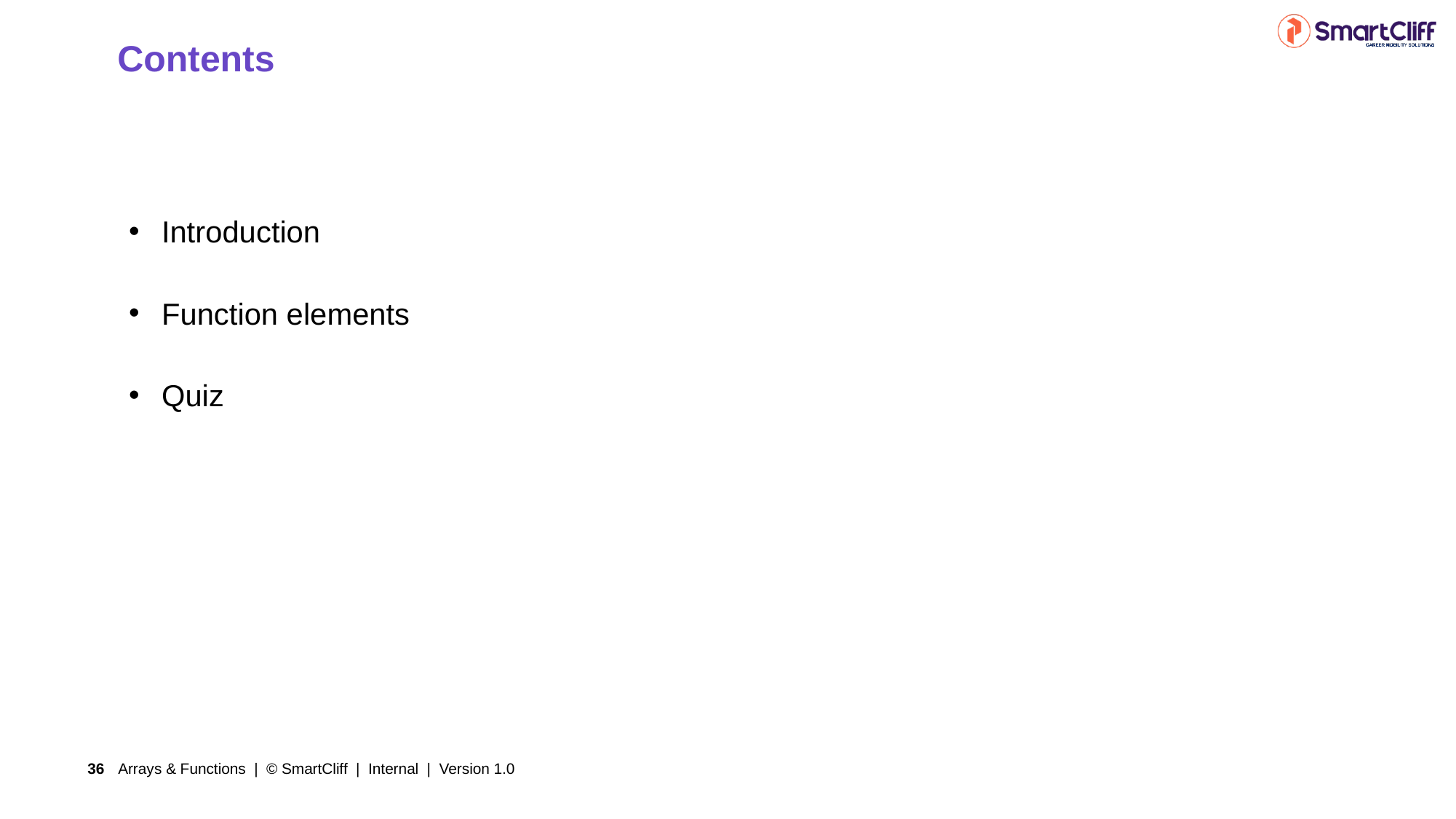

Contents
Introduction
Function elements
Quiz

Arrays & Functions  |  © SmartCliff  |  Internal  |  Version 1.0
36